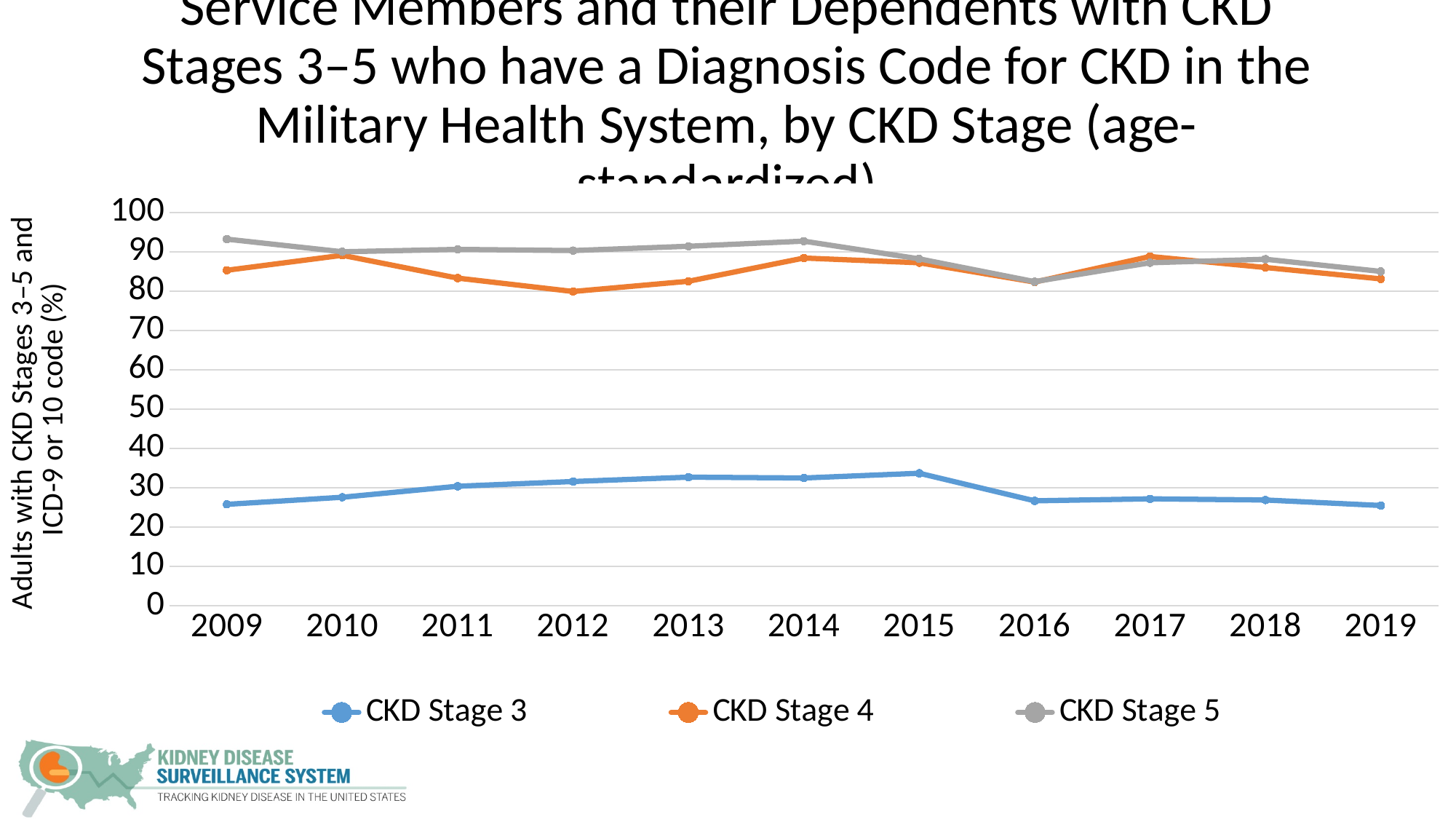

# Service Members and their Dependents with CKD Stages 3–5 who have a Diagnosis Code for CKD in the Military Health System, by CKD Stage (age-standardized)

### Chart

| Category | CKD Stage 3 | CKD Stage 4 | CKD Stage 5 |
|---|---|---|---|
| 2009 | 25.8 | 85.3 | 93.2 |
| 2010 | 27.6 | 89.1 | 90.0 |
| 2011 | 30.4 | 83.3 | 90.6 |
| 2012 | 31.6 | 79.9 | 90.3 |
| 2013 | 32.7 | 82.5 | 91.4 |
| 2014 | 32.5 | 88.4 | 92.7 |
| 2015 | 33.7 | 87.2 | 88.2 |
| 2016 | 26.7 | 82.3 | 82.4 |
| 2017 | 27.2 | 88.8 | 87.2 |
| 2018 | 26.9 | 86.0 | 88.1 |
| 2019 | 25.5 | 83.1 | 85.0 |